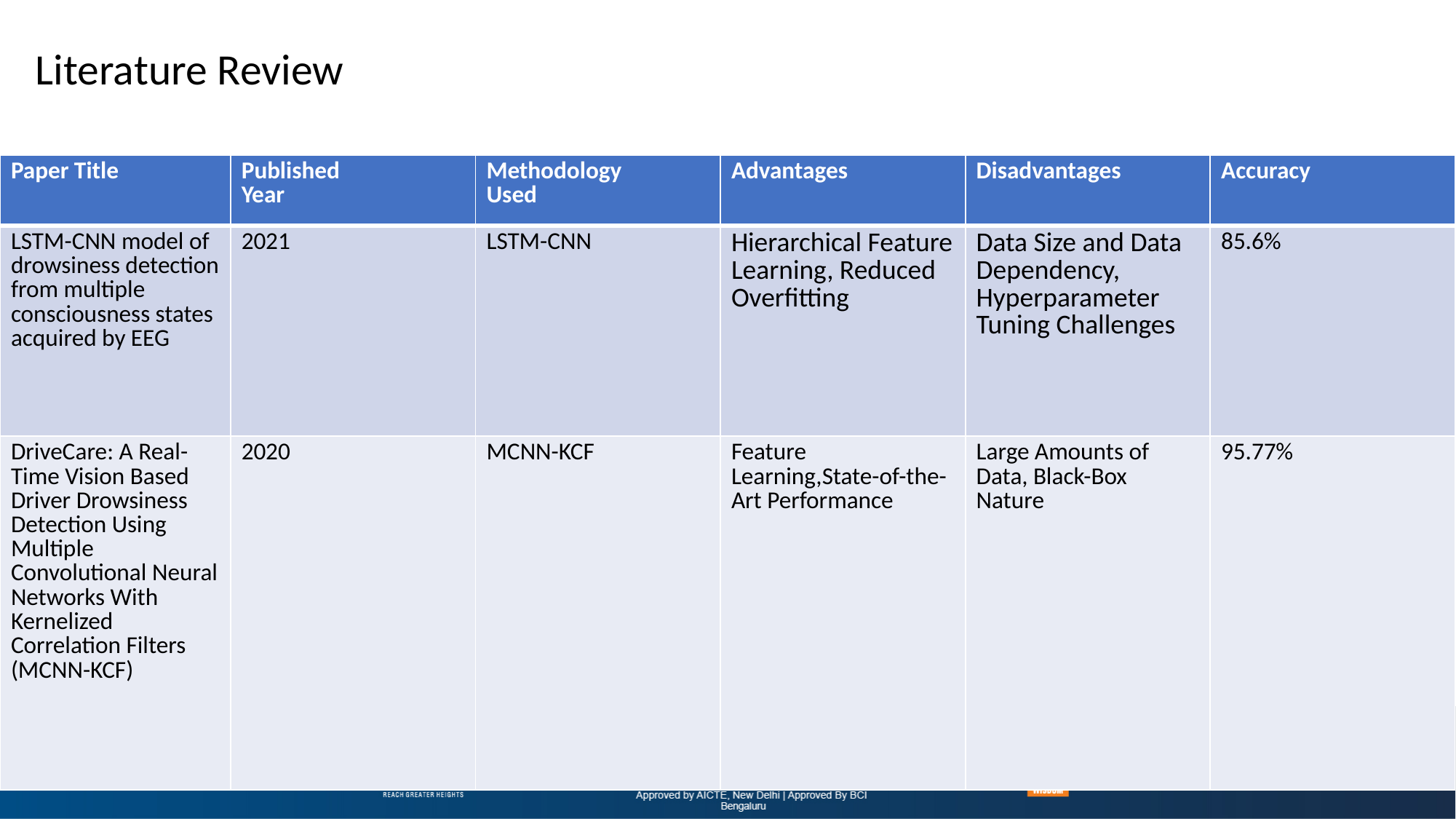

# Literature Review
| Paper Title | Published Year | Methodology Used | Advantages | Disadvantages | Accuracy |
| --- | --- | --- | --- | --- | --- |
| LSTM-CNN model of drowsiness detection from multiple consciousness states acquired by EEG | 2021 | LSTM-CNN | Hierarchical Feature Learning, Reduced Overfitting | Data Size and Data Dependency, Hyperparameter Tuning Challenges | 85.6% |
| DriveCare: A Real-Time Vision Based Driver Drowsiness Detection Using Multiple Convolutional Neural Networks With Kernelized Correlation Filters (MCNN-KCF) | 2020 | MCNN-KCF | Feature Learning,State-of-the-Art Performance | Large Amounts of Data, Black-Box Nature | 95.77% |